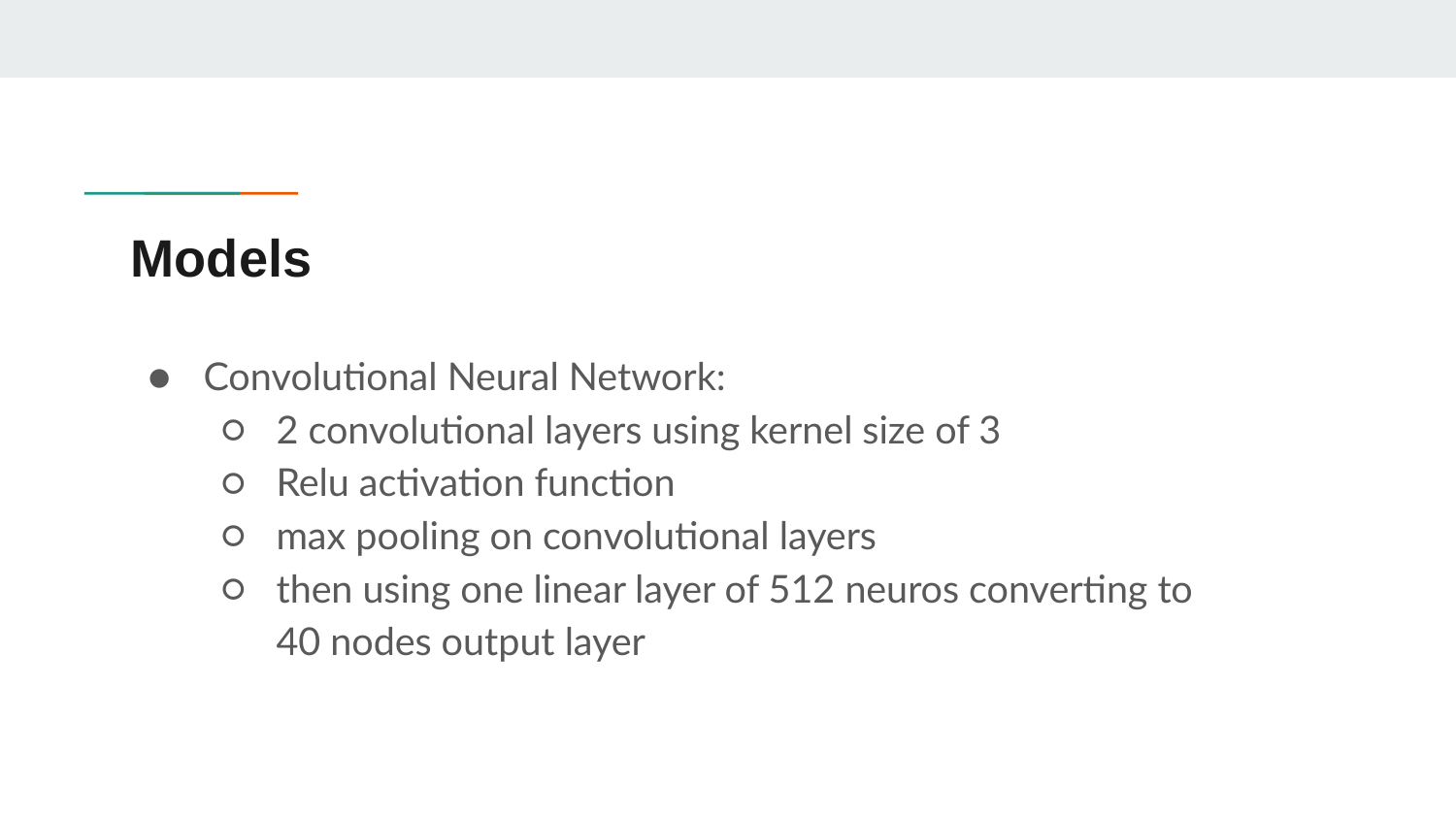

# Models
Convolutional Neural Network:
2 convolutional layers using kernel size of 3
Relu activation function
max pooling on convolutional layers
then using one linear layer of 512 neuros converting to
40 nodes output layer